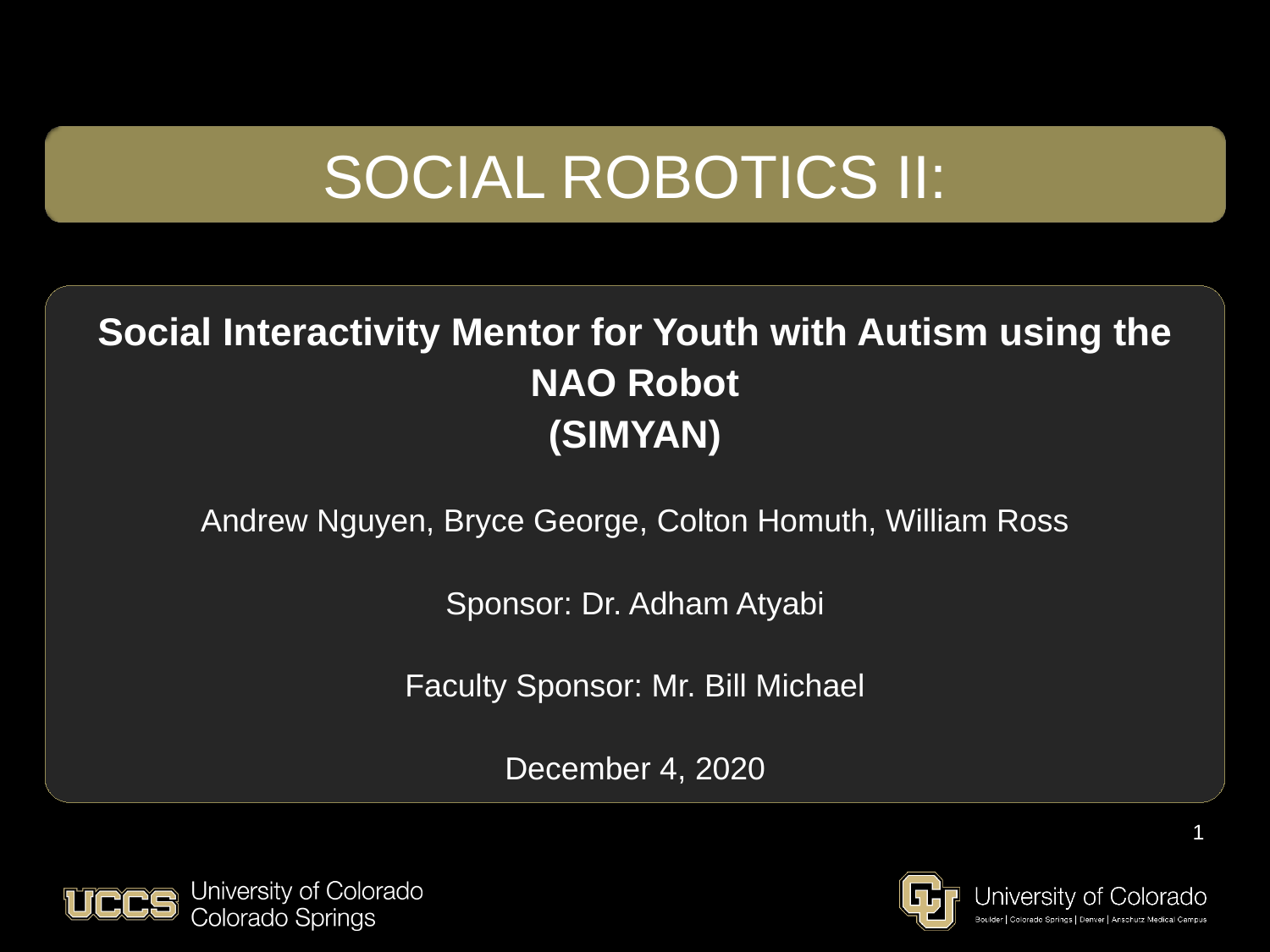

SOCIAL ROBOTICS II:
Social Interactivity Mentor for Youth with Autism using the NAO Robot
(SIMYAN)
Andrew Nguyen, Bryce George, Colton Homuth, William Ross
Sponsor: Dr. Adham Atyabi
Faculty Sponsor: Mr. Bill Michael
December 4, 2020
1